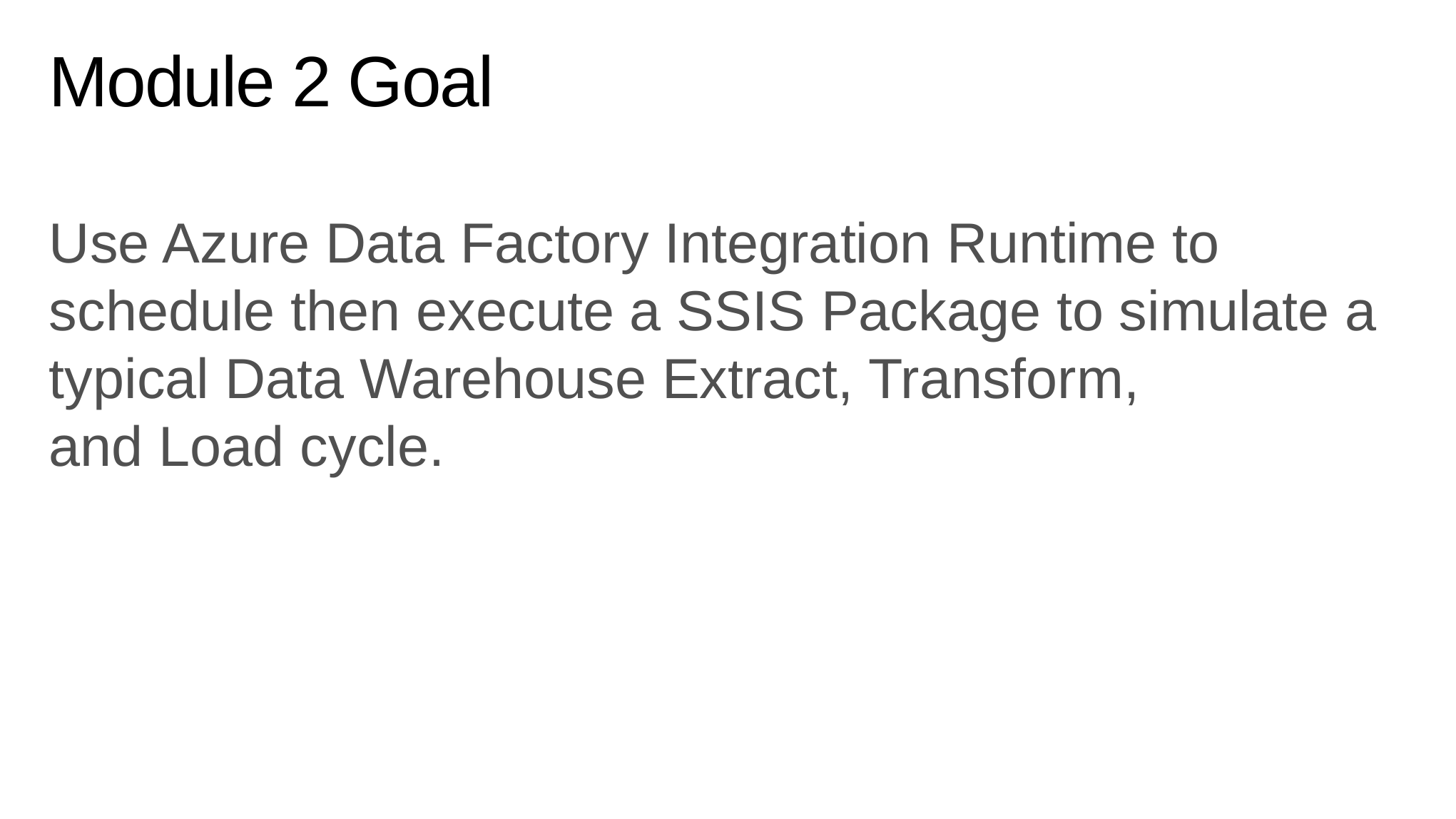

# Module 2 Goal
Use Azure Data Factory Integration Runtime to schedule then execute a SSIS Package to simulate a typical Data Warehouse Extract, Transform, and Load cycle.